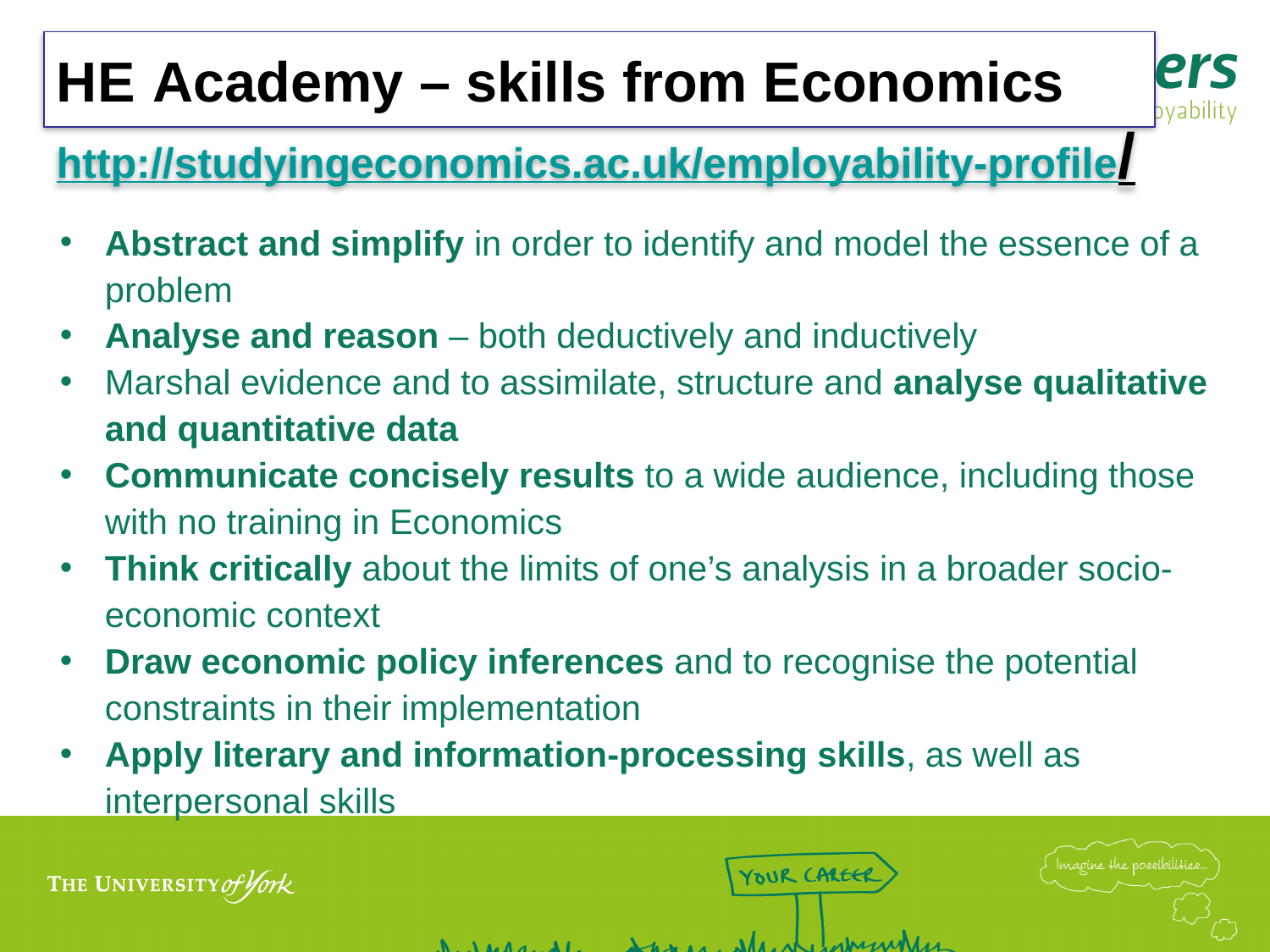

# HE Academy – skills from Economics http://studyingeconomics.ac.uk/employability-profile/
Abstract and simplify in order to identify and model the essence of a problem
Analyse and reason – both deductively and inductively
Marshal evidence and to assimilate, structure and analyse qualitative and quantitative data
Communicate concisely results to a wide audience, including those with no training in Economics
Think critically about the limits of one’s analysis in a broader socio-economic context
Draw economic policy inferences and to recognise the potential constraints in their implementation
Apply literary and information-processing skills, as well as interpersonal skills